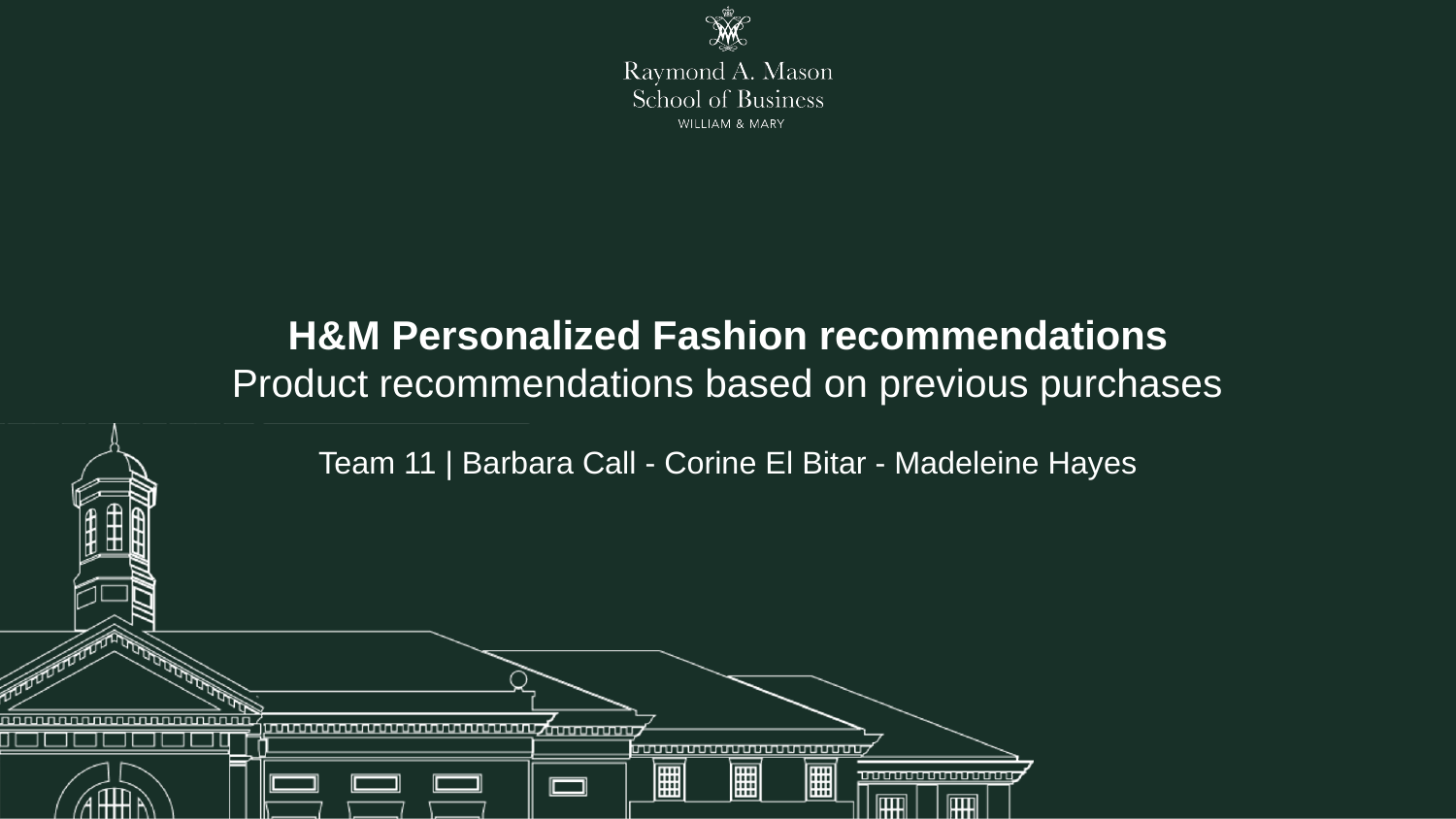

H&M Personalized Fashion recommendations
Product recommendations based on previous purchases

Team 11 | Barbara Call - Corine El Bitar - Madeleine Hayes